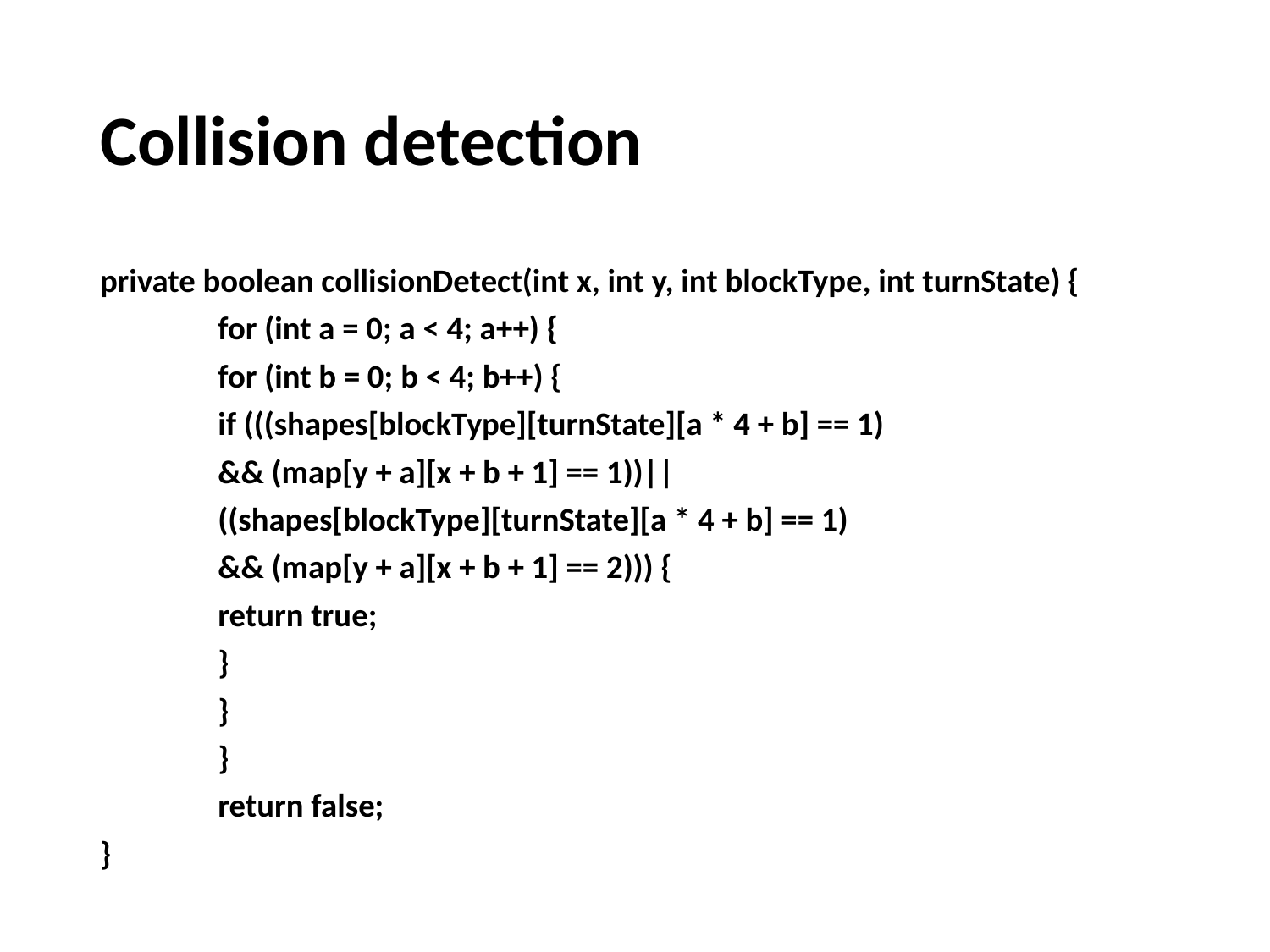

# Collision detection
private boolean collisionDetect(int x, int y, int blockType, int turnState) {
	for (int a = 0; a < 4; a++) {
		for (int b = 0; b < 4; b++) {
			if (((shapes[blockType][turnState][a * 4 + b] == 1)
					&& (map[y + a][x + b + 1] == 1))||
				((shapes[blockType][turnState][a * 4 + b] == 1)
					&& (map[y + a][x + b + 1] == 2))) {
				return true;
			}
		}
	}
	return false;
}